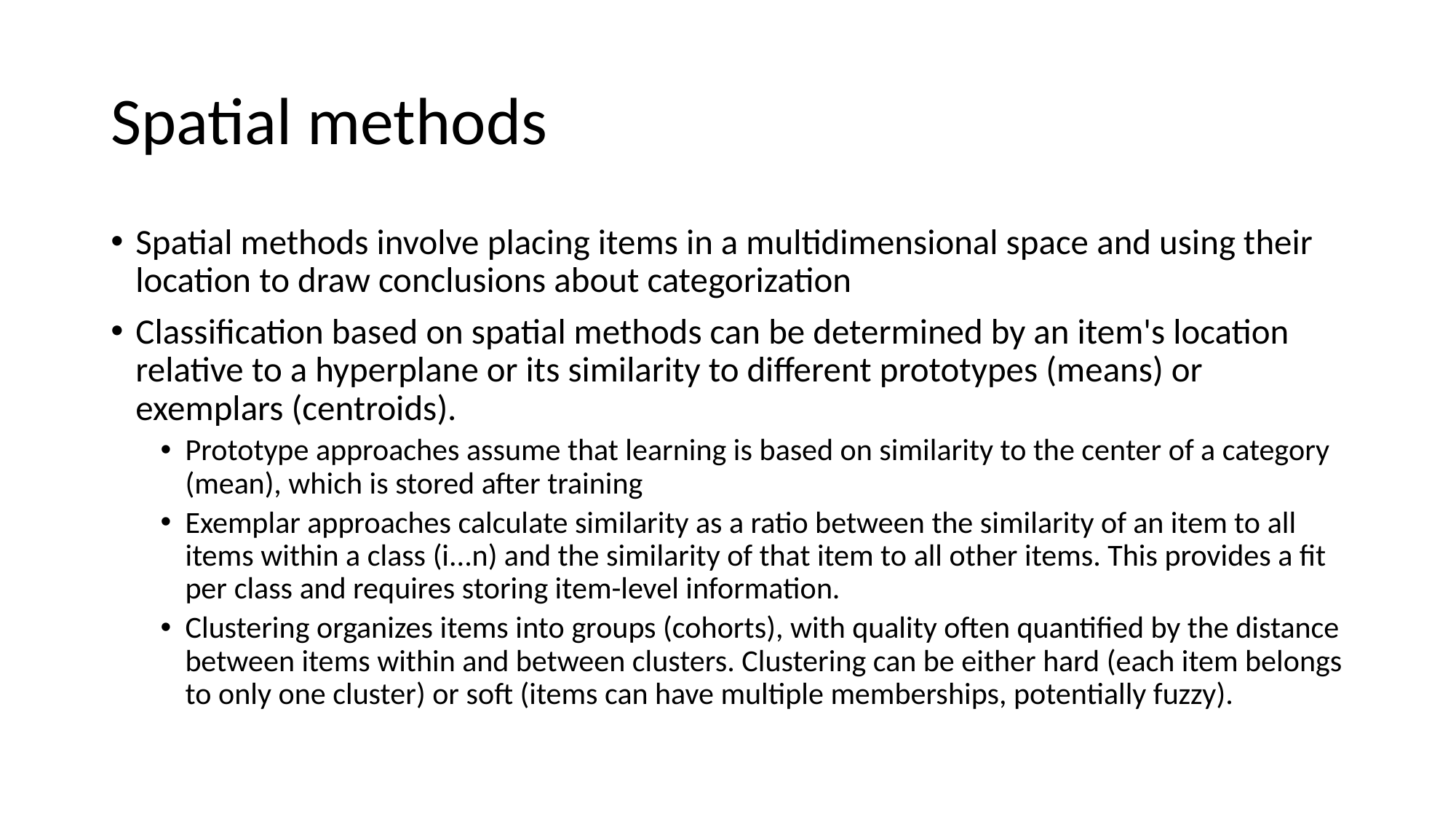

# Spatial methods
Spatial methods involve placing items in a multidimensional space and using their location to draw conclusions about categorization
Classification based on spatial methods can be determined by an item's location relative to a hyperplane or its similarity to different prototypes (means) or exemplars (centroids).
Prototype approaches assume that learning is based on similarity to the center of a category (mean), which is stored after training
Exemplar approaches calculate similarity as a ratio between the similarity of an item to all items within a class (i...n) and the similarity of that item to all other items. This provides a fit per class and requires storing item-level information.
Clustering organizes items into groups (cohorts), with quality often quantified by the distance between items within and between clusters. Clustering can be either hard (each item belongs to only one cluster) or soft (items can have multiple memberships, potentially fuzzy).